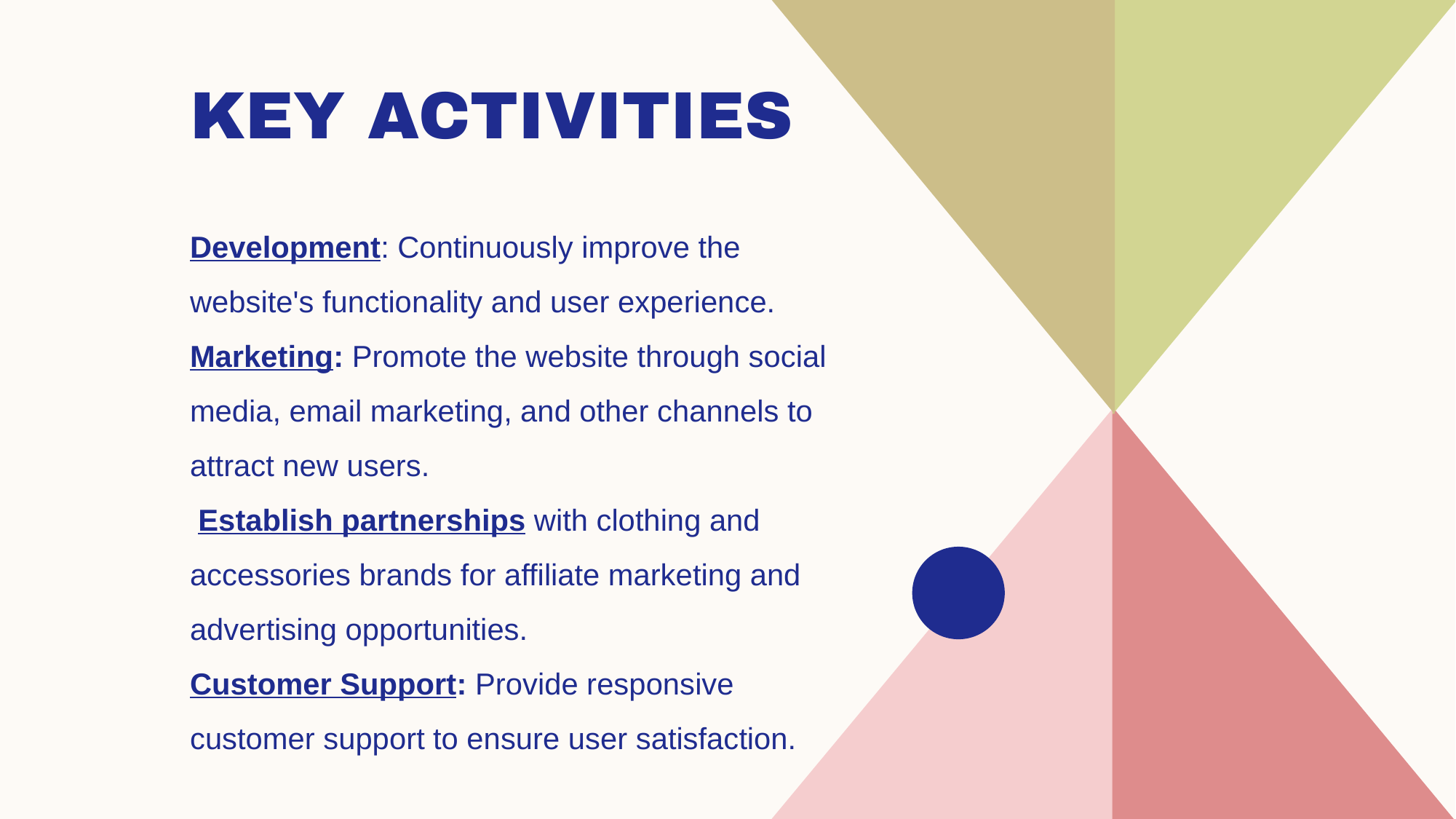

# KEY ACTIVITIES
Development: Continuously improve the website's functionality and user experience.
Marketing: Promote the website through social media, email marketing, and other channels to attract new users.
 Establish partnerships with clothing and accessories brands for affiliate marketing and advertising opportunities.
Customer Support: Provide responsive customer support to ensure user satisfaction.